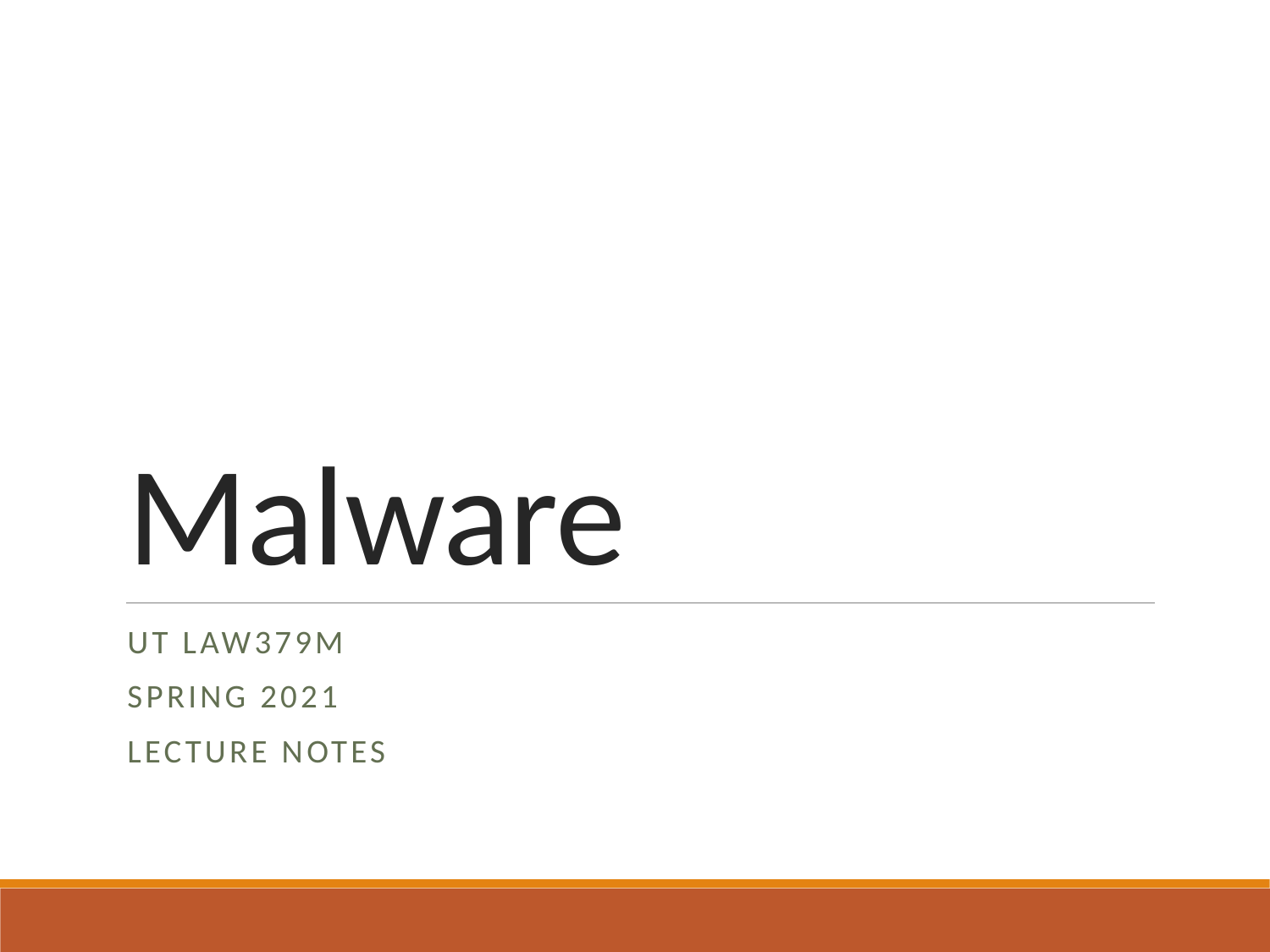

# Malware
UT LAW379M
SpRing 2021
Lecture Notes